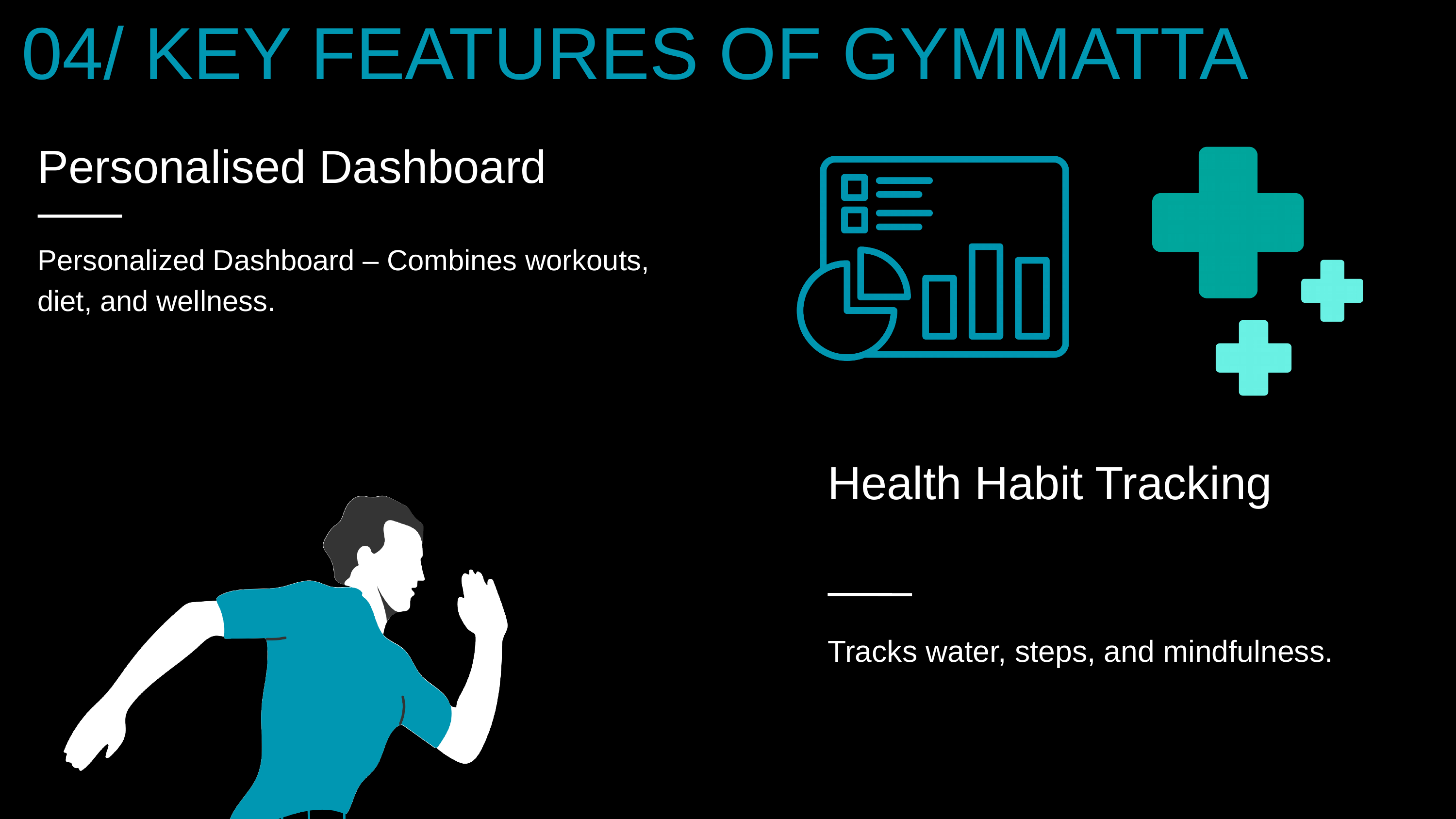

04/ KEY FEATURES OF GYMMATTA
Personalised Dashboard

Personalized Dashboard – Combines workouts, diet, and wellness.

Health Habit Tracking

Tracks water, steps, and mindfulness.